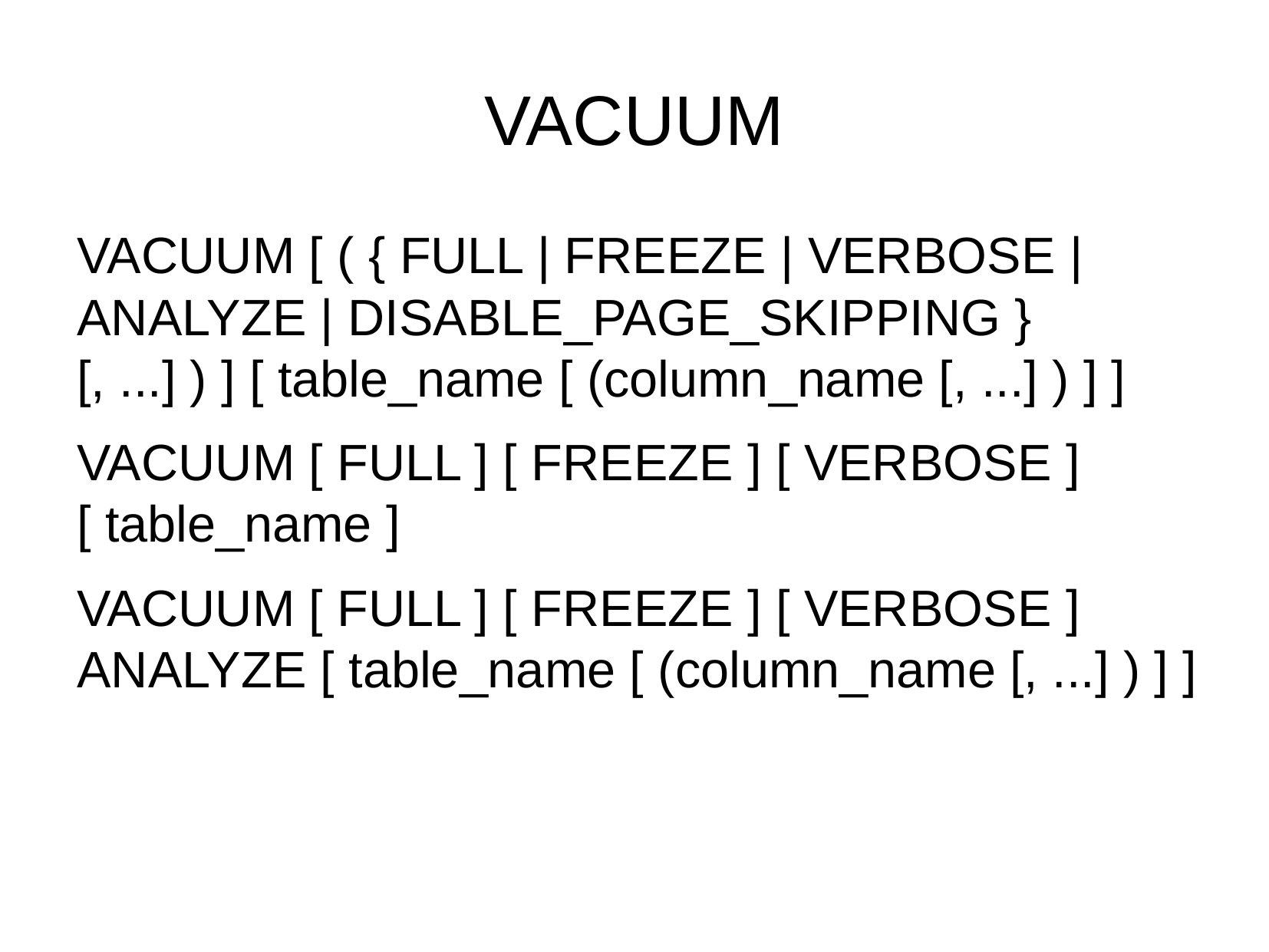

VACUUM
VACUUM [ ( { FULL | FREEZE | VERBOSE | ANALYZE | DISABLE_PAGE_SKIPPING } [, ...] ) ] [ table_name [ (column_name [, ...] ) ] ]
VACUUM [ FULL ] [ FREEZE ] [ VERBOSE ] [ table_name ]
VACUUM [ FULL ] [ FREEZE ] [ VERBOSE ] ANALYZE [ table_name [ (column_name [, ...] ) ] ]